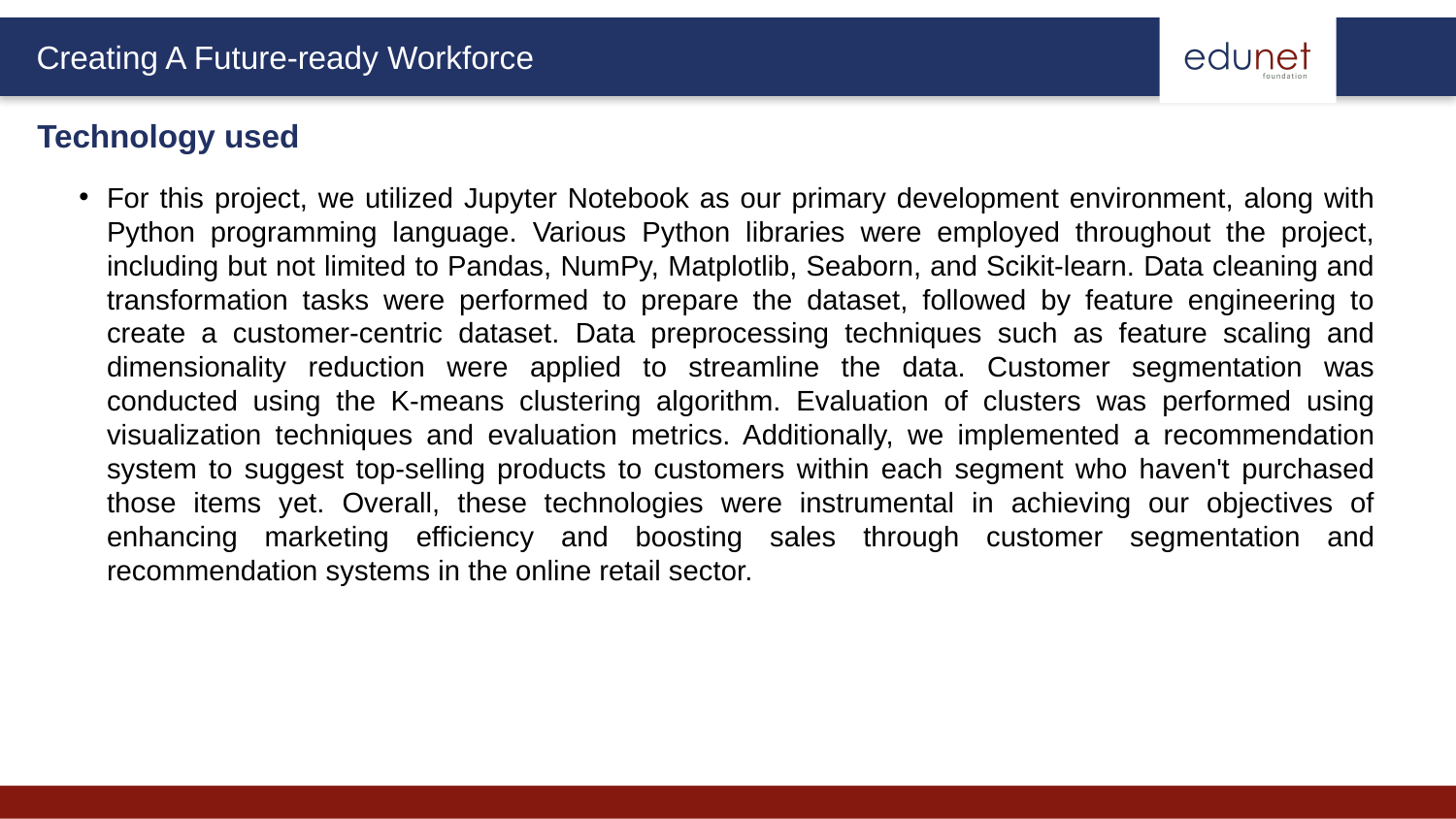

Technology used
For this project, we utilized Jupyter Notebook as our primary development environment, along with Python programming language. Various Python libraries were employed throughout the project, including but not limited to Pandas, NumPy, Matplotlib, Seaborn, and Scikit-learn. Data cleaning and transformation tasks were performed to prepare the dataset, followed by feature engineering to create a customer-centric dataset. Data preprocessing techniques such as feature scaling and dimensionality reduction were applied to streamline the data. Customer segmentation was conducted using the K-means clustering algorithm. Evaluation of clusters was performed using visualization techniques and evaluation metrics. Additionally, we implemented a recommendation system to suggest top-selling products to customers within each segment who haven't purchased those items yet. Overall, these technologies were instrumental in achieving our objectives of enhancing marketing efficiency and boosting sales through customer segmentation and recommendation systems in the online retail sector.